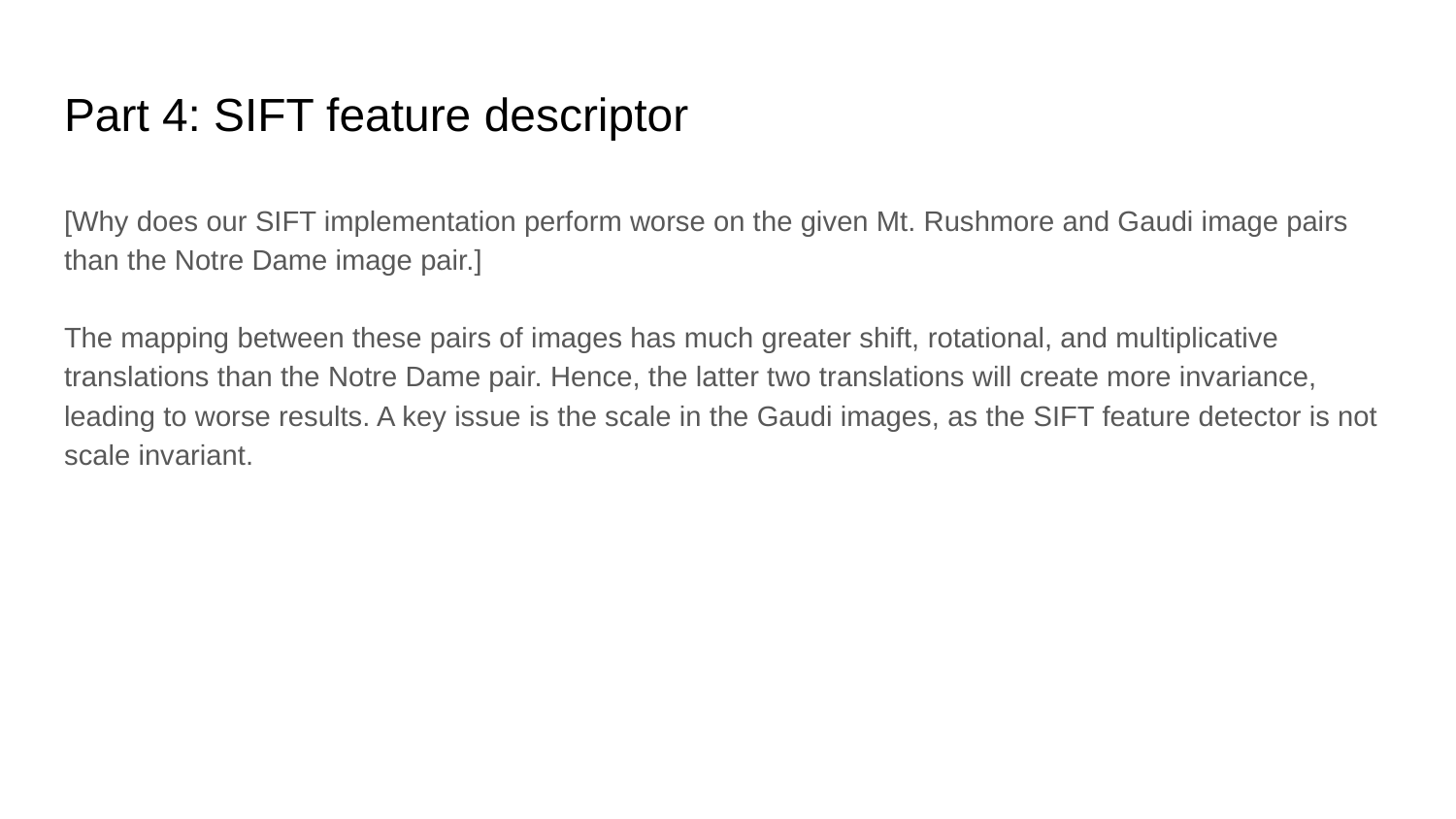

# Part 4: SIFT feature descriptor
[Why does our SIFT implementation perform worse on the given Mt. Rushmore and Gaudi image pairs than the Notre Dame image pair.]

The mapping between these pairs of images has much greater shift, rotational, and multiplicative translations than the Notre Dame pair. Hence, the latter two translations will create more invariance, leading to worse results. A key issue is the scale in the Gaudi images, as the SIFT feature detector is not scale invariant.